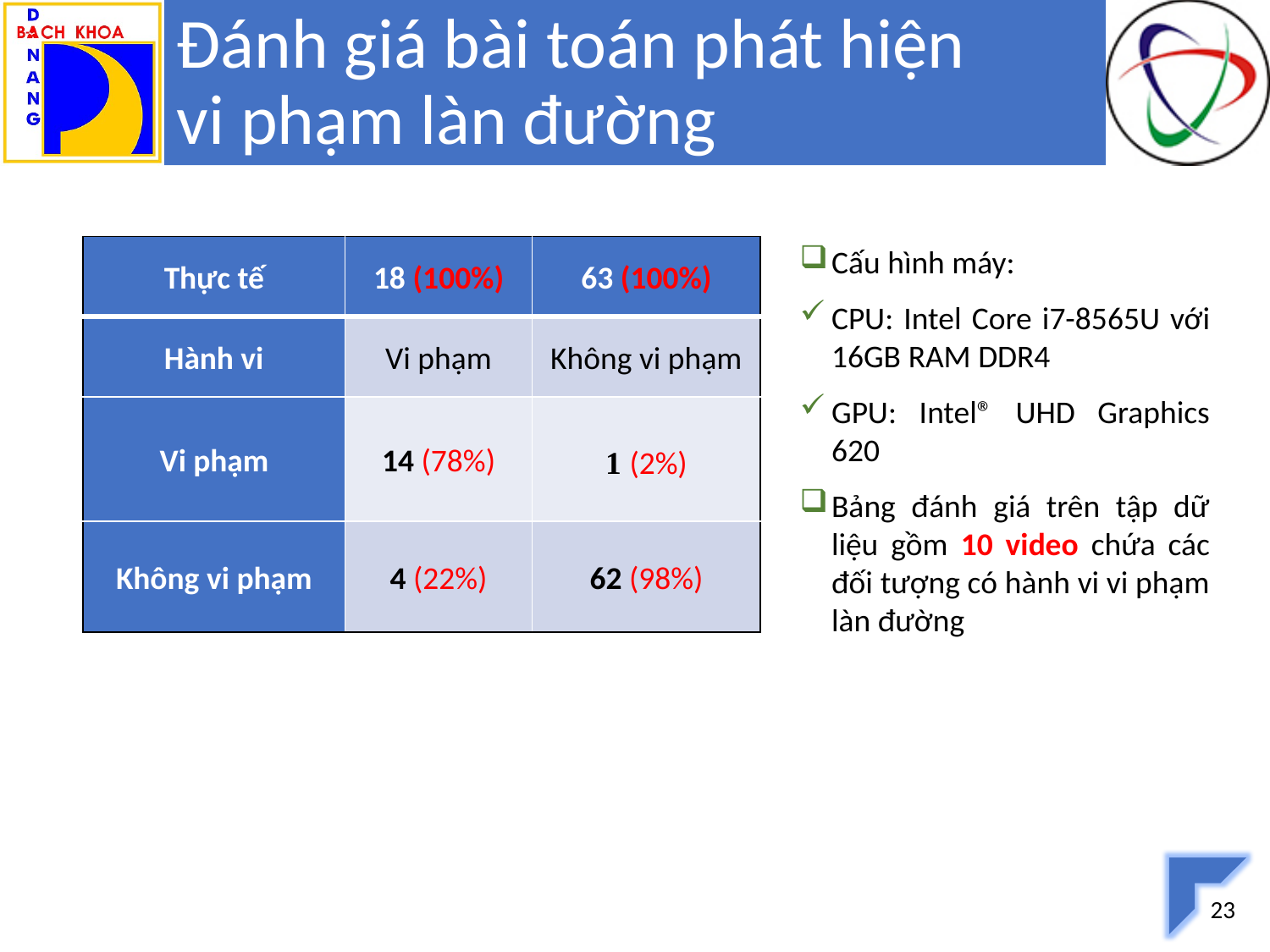

# Đánh giá bài toán phát hiện vi phạm làn đường
Cấu hình máy:
CPU: Intel Core i7-8565U với 16GB RAM DDR4
GPU: Intel® UHD Graphics 620
Bảng đánh giá trên tập dữ liệu gồm 10 video chứa các đối tượng có hành vi vi phạm làn đường
| Thực tế | 18 (100%) | 63 (100%) |
| --- | --- | --- |
| Hành vi | Vi phạm | Không vi phạm |
| Vi phạm | 14 (78%) | 1 (2%) |
| Không vi phạm | 4 (22%) | 62 (98%) |